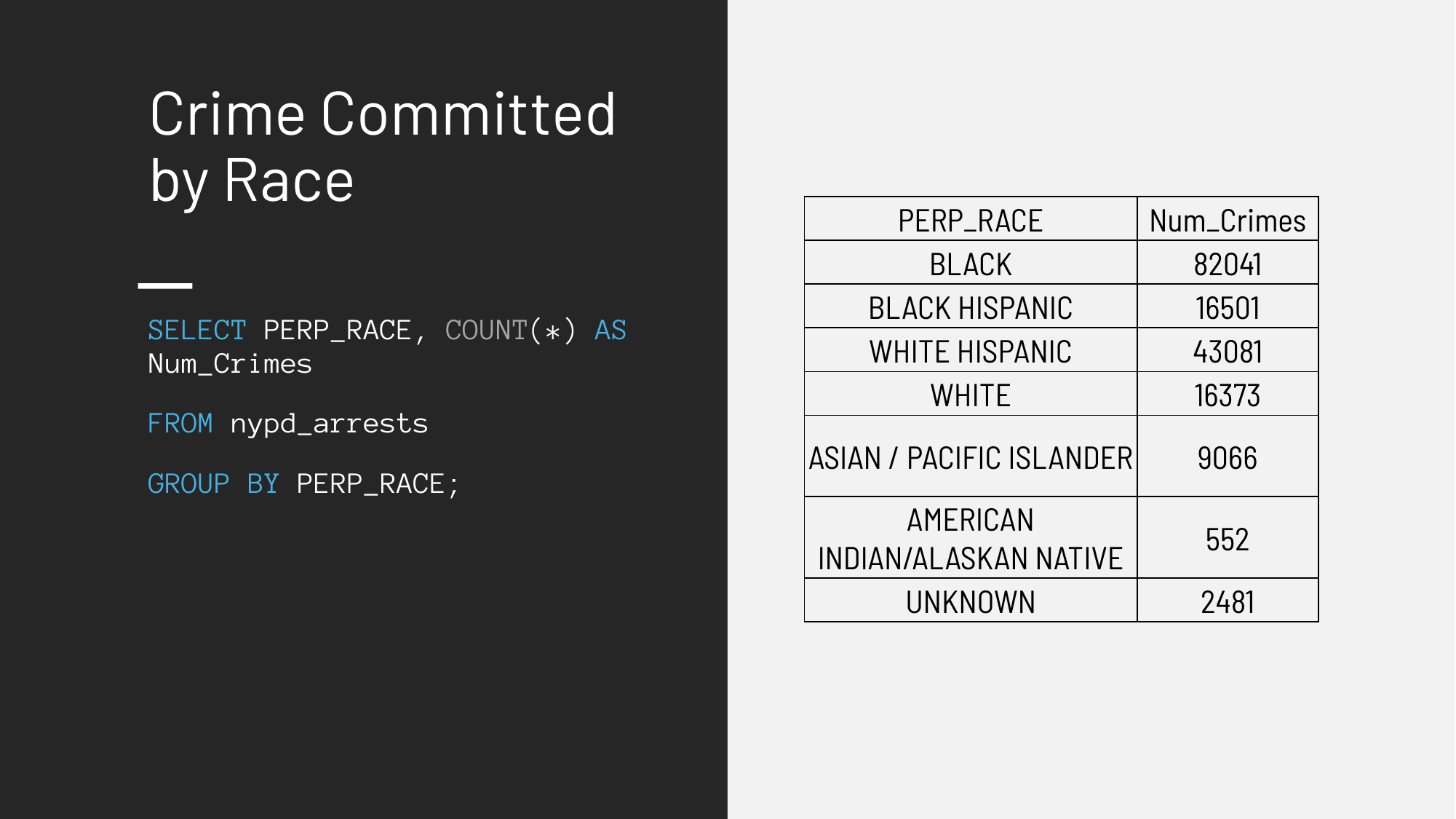

# Crime Committed by Race
| PERP\_RACE | Num\_Crimes |
| --- | --- |
| BLACK | 82041 |
| BLACK HISPANIC | 16501 |
| WHITE HISPANIC | 43081 |
| WHITE | 16373 |
| ASIAN / PACIFIC ISLANDER | 9066 |
| AMERICAN INDIAN/ALASKAN NATIVE | 552 |
| UNKNOWN | 2481 |

SELECT PERP_RACE, COUNT(*) AS Num_Crimes
FROM nypd_arrests
GROUP BY PERP_RACE;